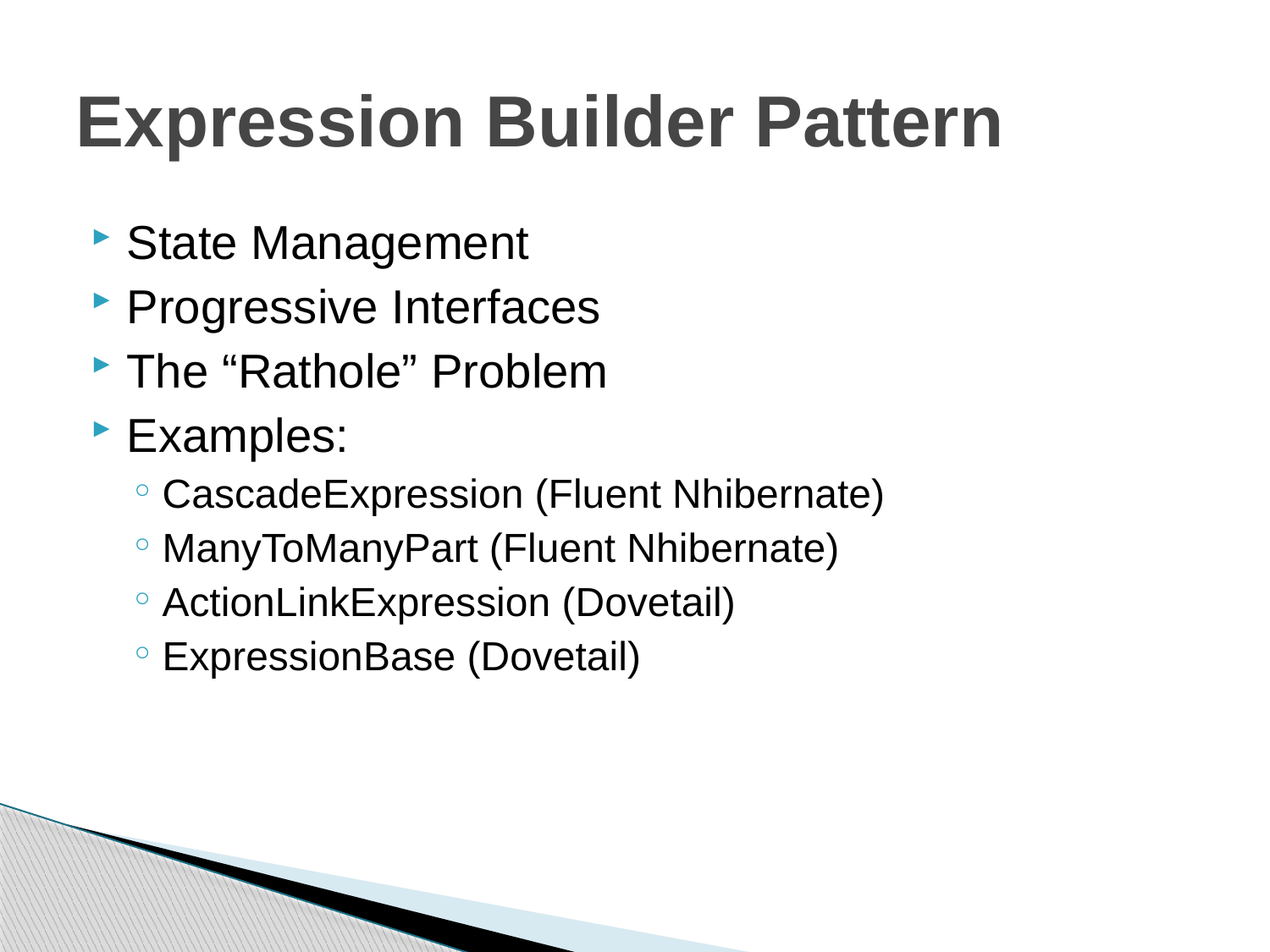

# Expression Builder Pattern
State Management
Progressive Interfaces
The “Rathole” Problem
Examples:
CascadeExpression (Fluent Nhibernate)
ManyToManyPart (Fluent Nhibernate)
ActionLinkExpression (Dovetail)
ExpressionBase (Dovetail)